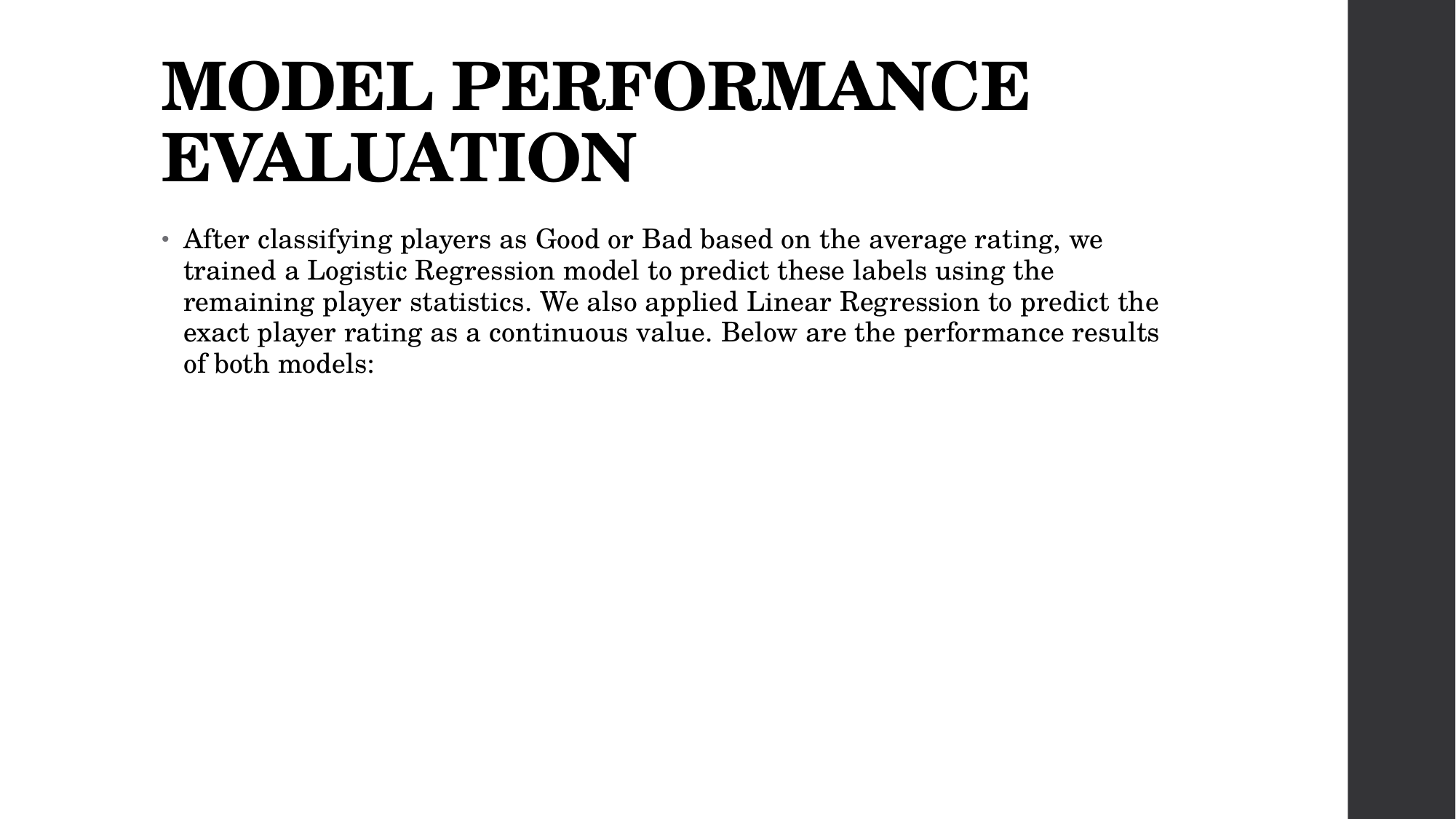

# MODEL PERFORMANCE EVALUATION
After classifying players as Good or Bad based on the average rating, we trained a Logistic Regression model to predict these labels using the remaining player statistics. We also applied Linear Regression to predict the exact player rating as a continuous value. Below are the performance results of both models: